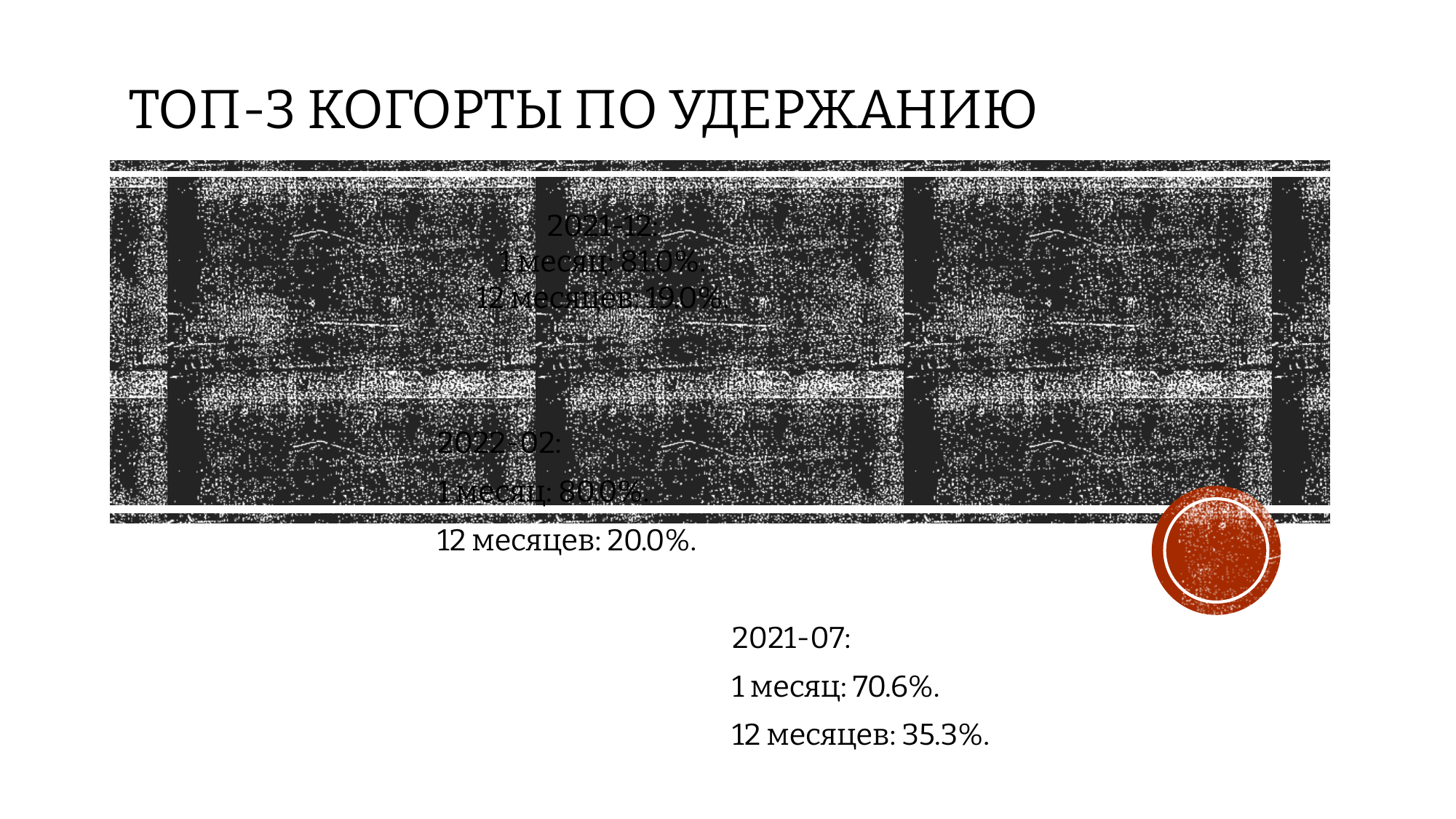

# ТОП-3 когорты по удержанию
2021-12:
1 месяц: 81.0%.
12 месяцев: 19.0%.

			2022-02:
			1 месяц: 80.0%.
			12 месяцев: 20.0%.

						2021-07:
						1 месяц: 70.6%.
						12 месяцев: 35.3%.